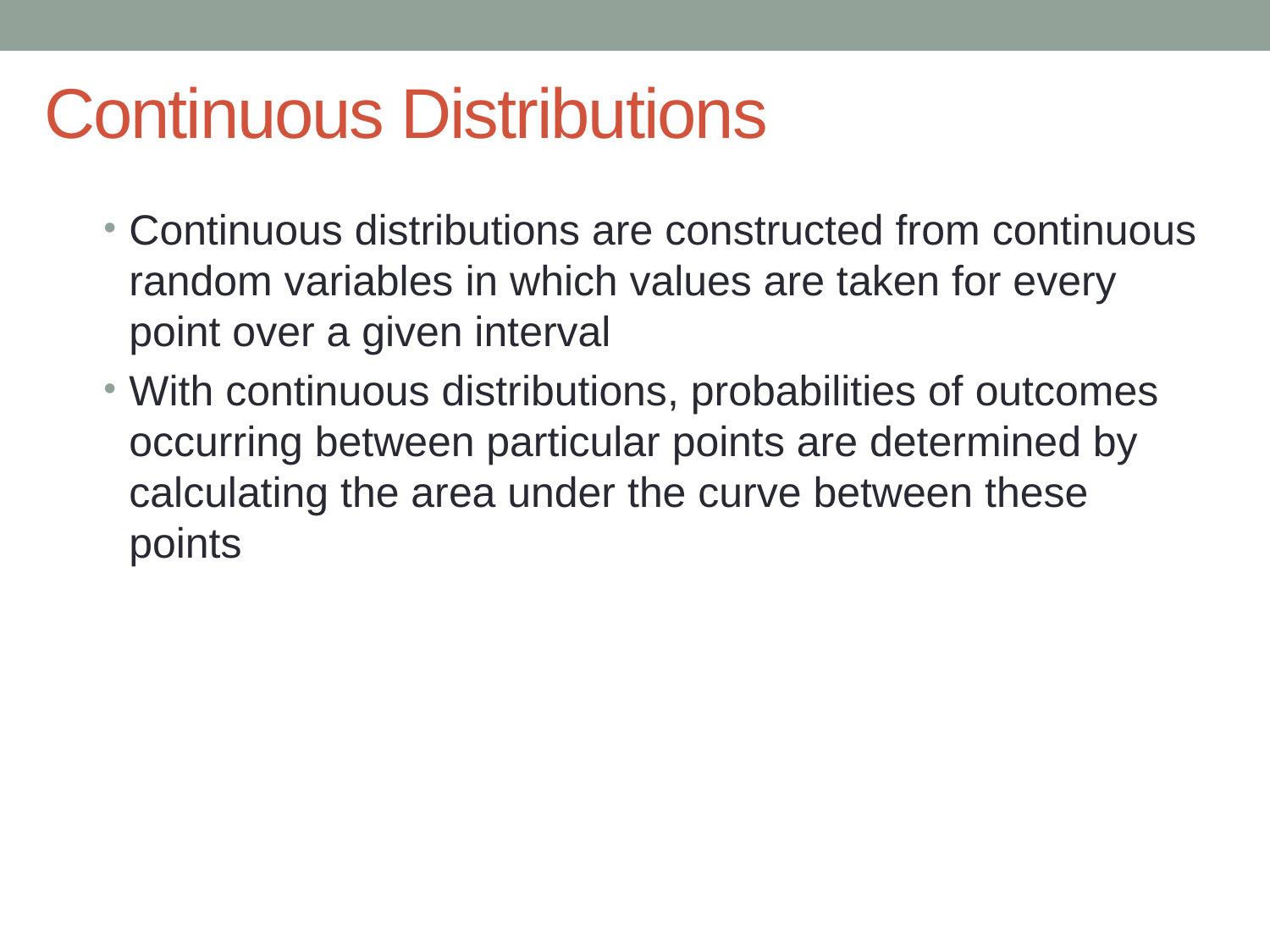

# Continuous Distributions
Continuous distributions are constructed from continuous random variables in which values are taken for every point over a given interval
With continuous distributions, probabilities of outcomes occurring between particular points are determined by calculating the area under the curve between these points
2